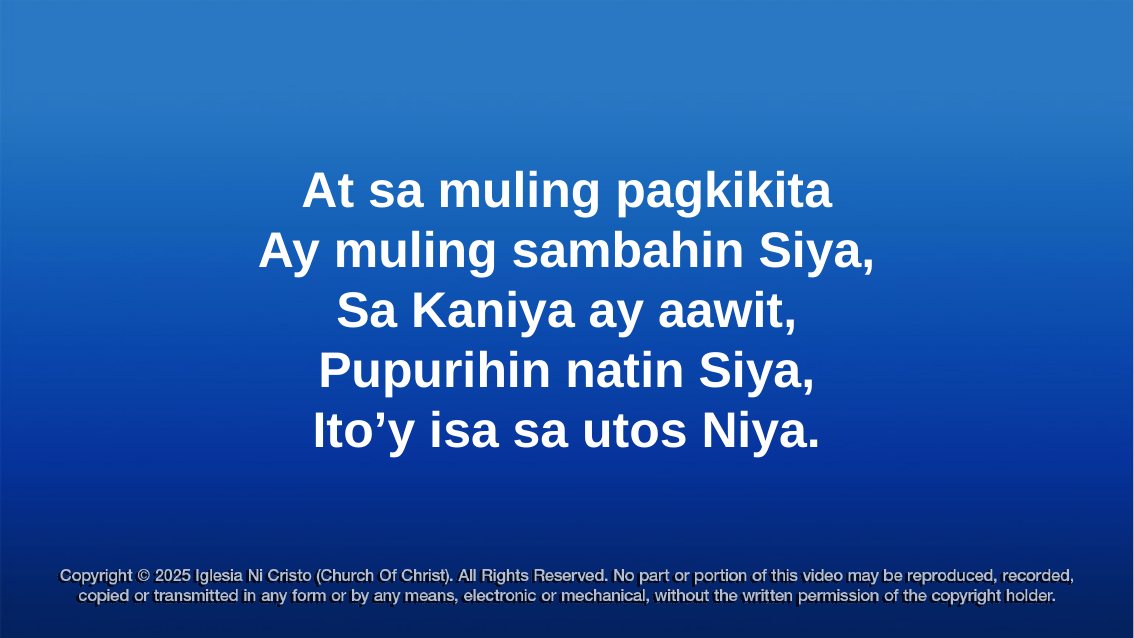

At sa muling pagkikita
Ay muling sambahin Siya,
Sa Kaniya ay aawit,
Pupurihin natin Siya,
Ito’y isa sa utos Niya.